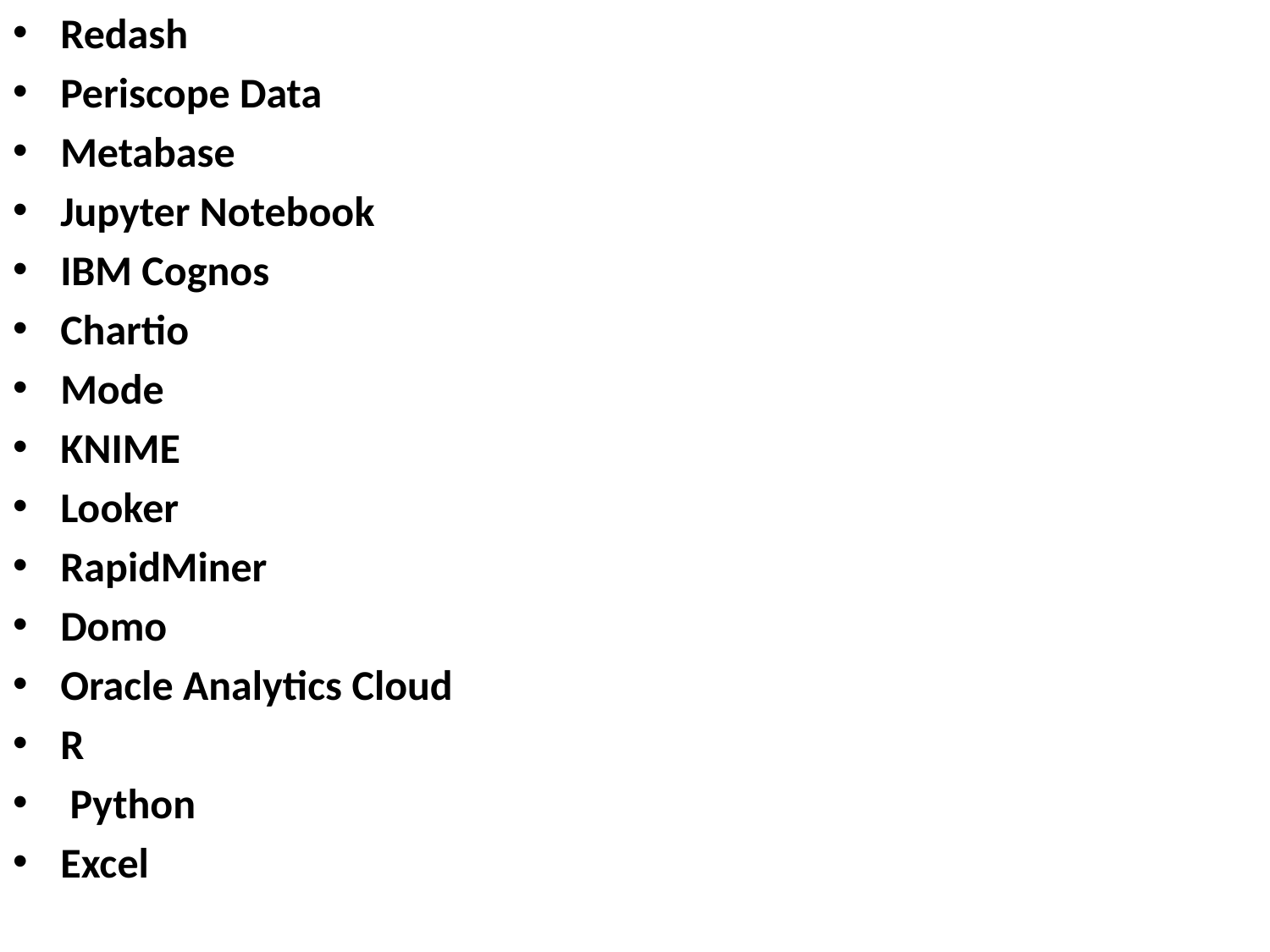

Redash
Periscope Data
Metabase
Jupyter Notebook
IBM Cognos
Chartio
Mode
KNIME
Looker
RapidMiner
Domo
Oracle Analytics Cloud
R
 Python
Excel